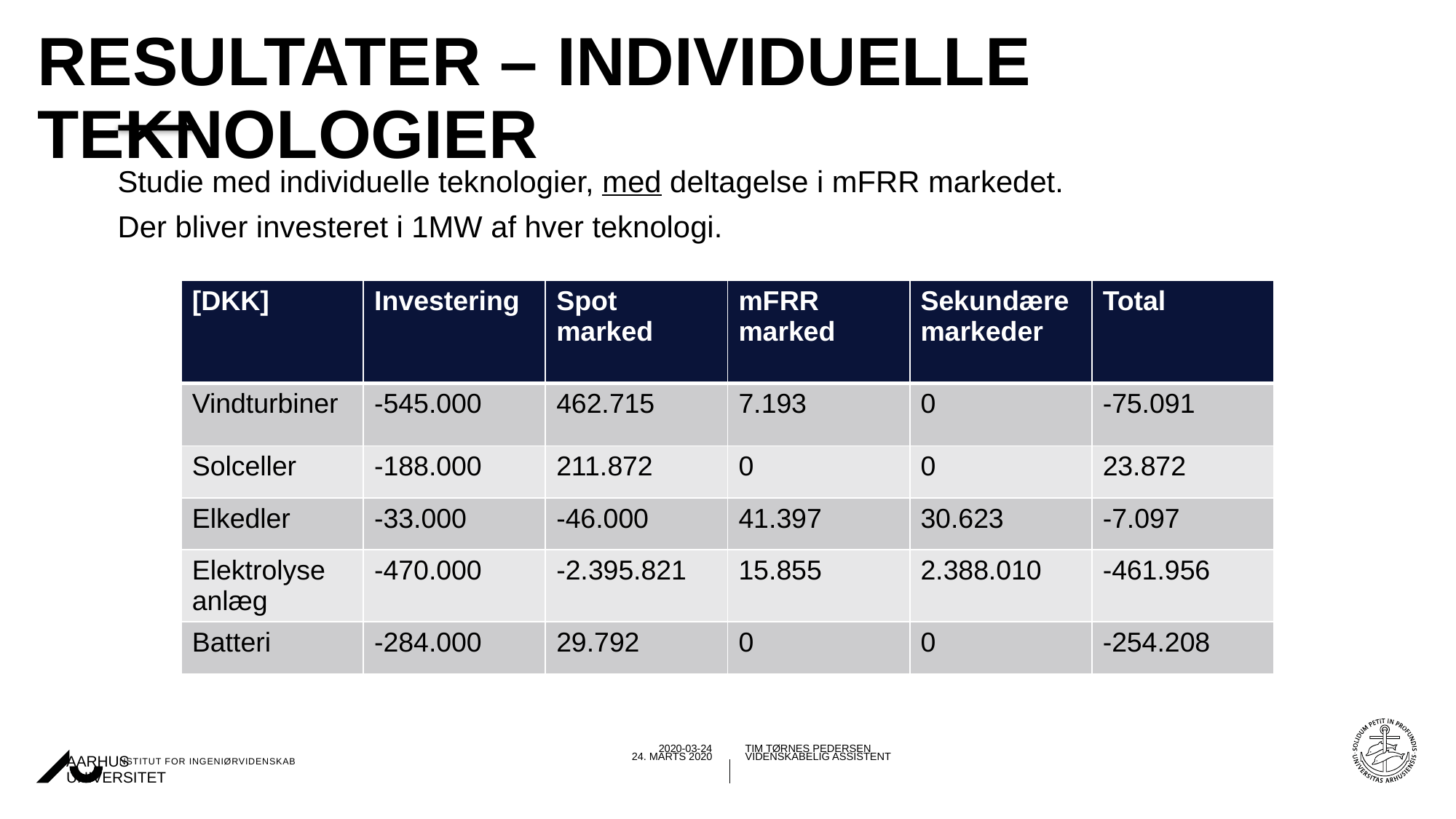

# Resultater – Individuelle teknologier
Studie med individuelle teknologier, med deltagelse i mFRR markedet.
Der bliver investeret i 1MW af hver teknologi.

| [DKK] | Investering | Spot marked | mFRR marked | Sekundære markeder | Total |
| --- | --- | --- | --- | --- | --- |
| Vindturbiner | -545.000 | 462.715 | 7.193 | 0 | -75.091 |
| Solceller | -188.000 | 211.872 | 0 | 0 | 23.872 |
| Elkedler | -33.000 | -46.000 | 41.397 | 30.623 | -7.097 |
| Elektrolyse anlæg | -470.000 | -2.395.821 | 15.855 | 2.388.010 | -461.956 |
| Batteri | -284.000 | 29.792 | 0 | 0 | -254.208 |
26-03-202024-03-2020